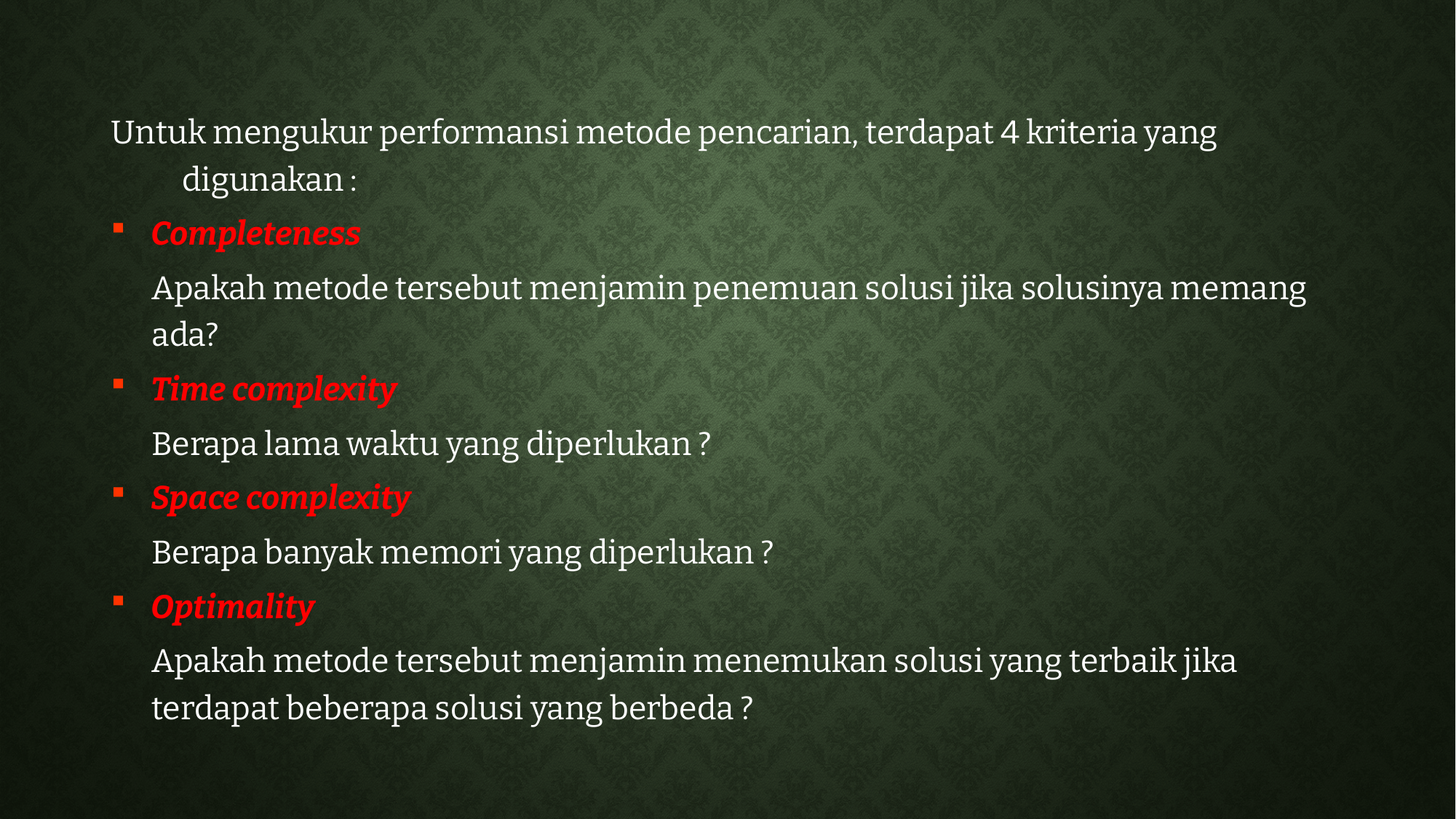

Untuk mengukur performansi metode pencarian, terdapat 4 kriteria yang digunakan :
Completeness
Apakah metode tersebut menjamin penemuan solusi jika solusinya memang ada?
Time complexity
Berapa lama waktu yang diperlukan ?
Space complexity
Berapa banyak memori yang diperlukan ?
Optimality
Apakah metode tersebut menjamin menemukan solusi yang terbaik jika terdapat beberapa solusi yang berbeda ?